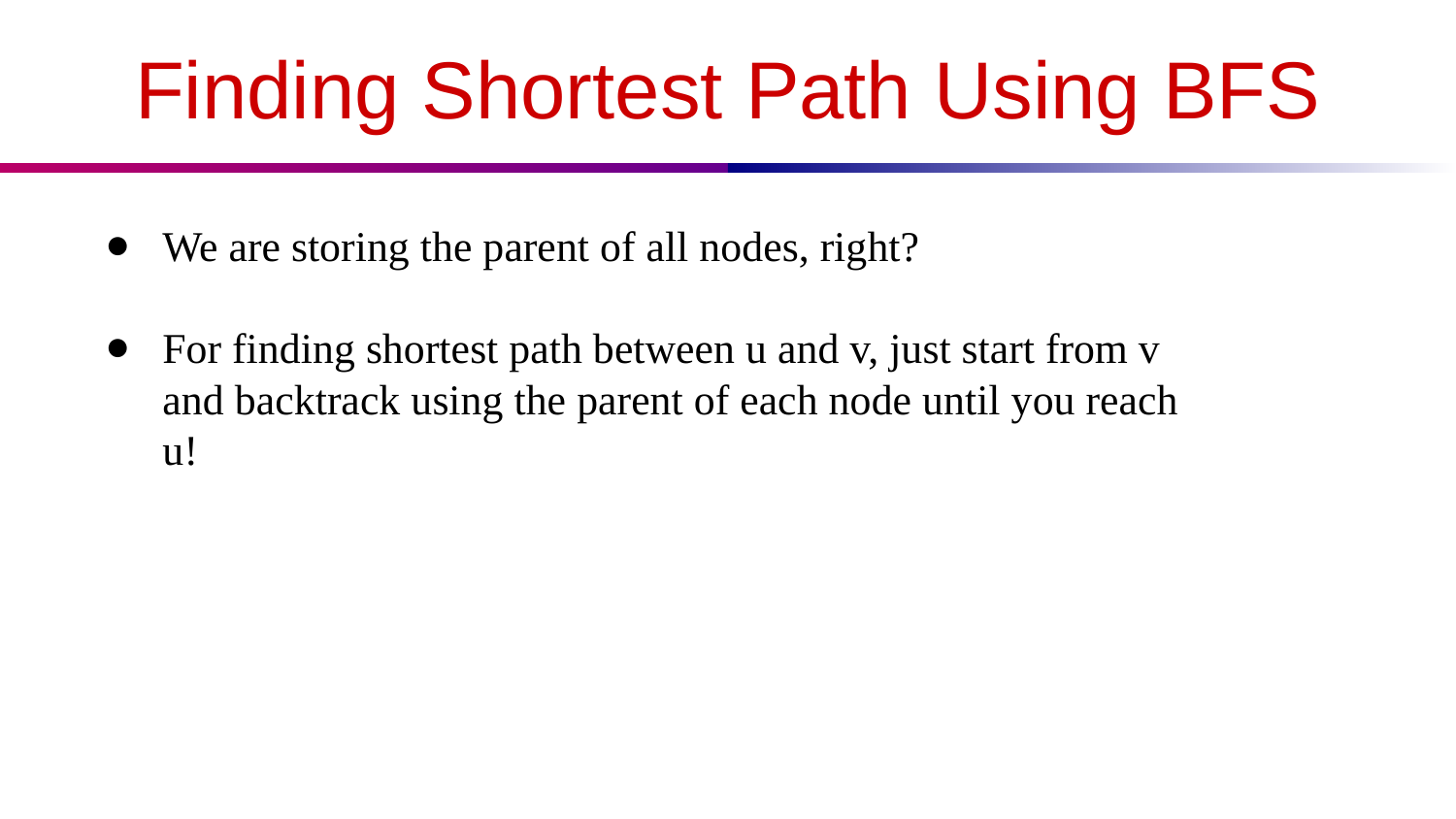

# Finding Shortest Path Using BFS
We are storing the parent of all nodes, right?

For finding shortest path between u and v, just start from v and backtrack using the parent of each node until you reach u!